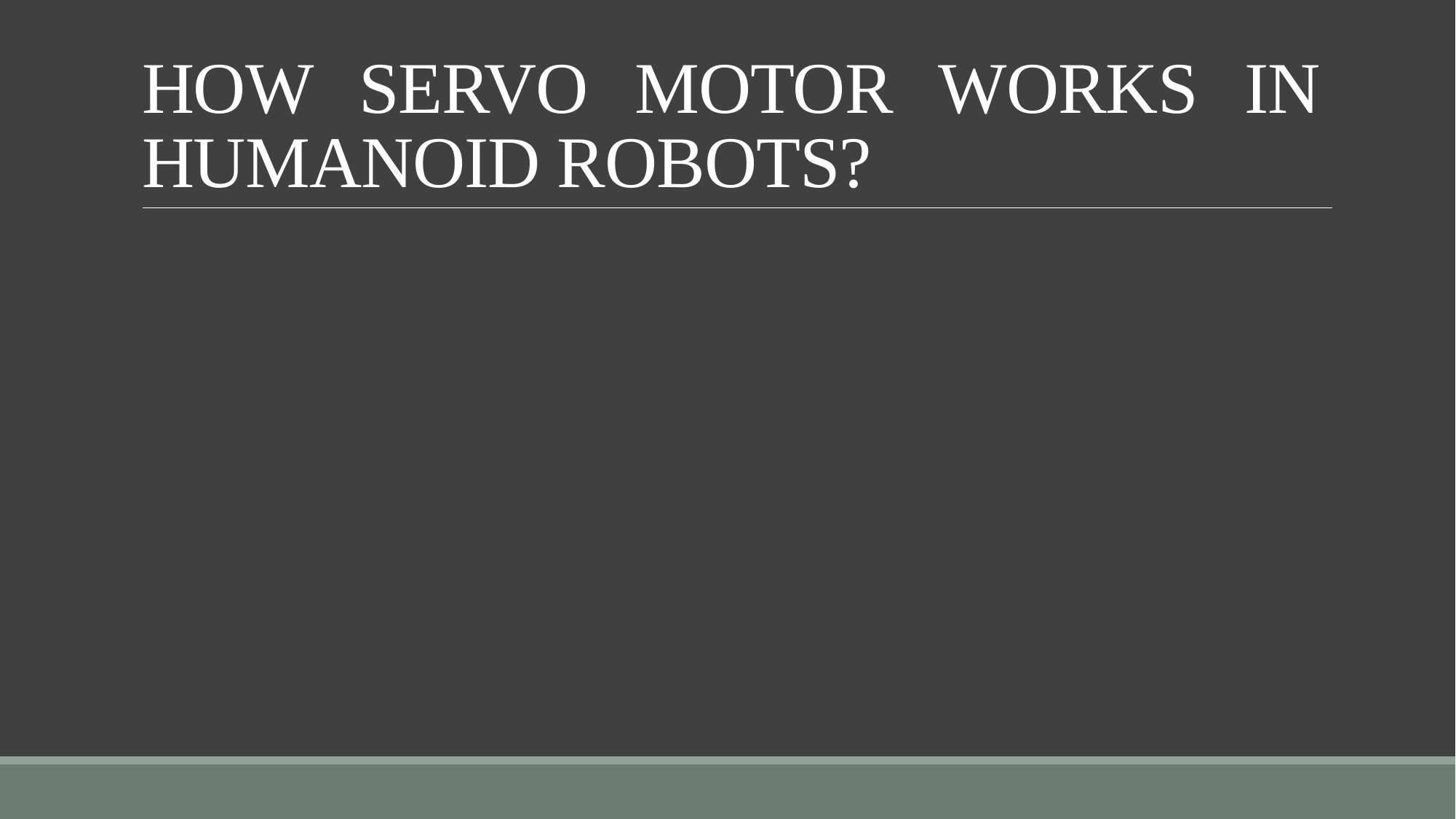

# HOW SERVO MOTOR WORKS IN HUMANOID ROBOTS?